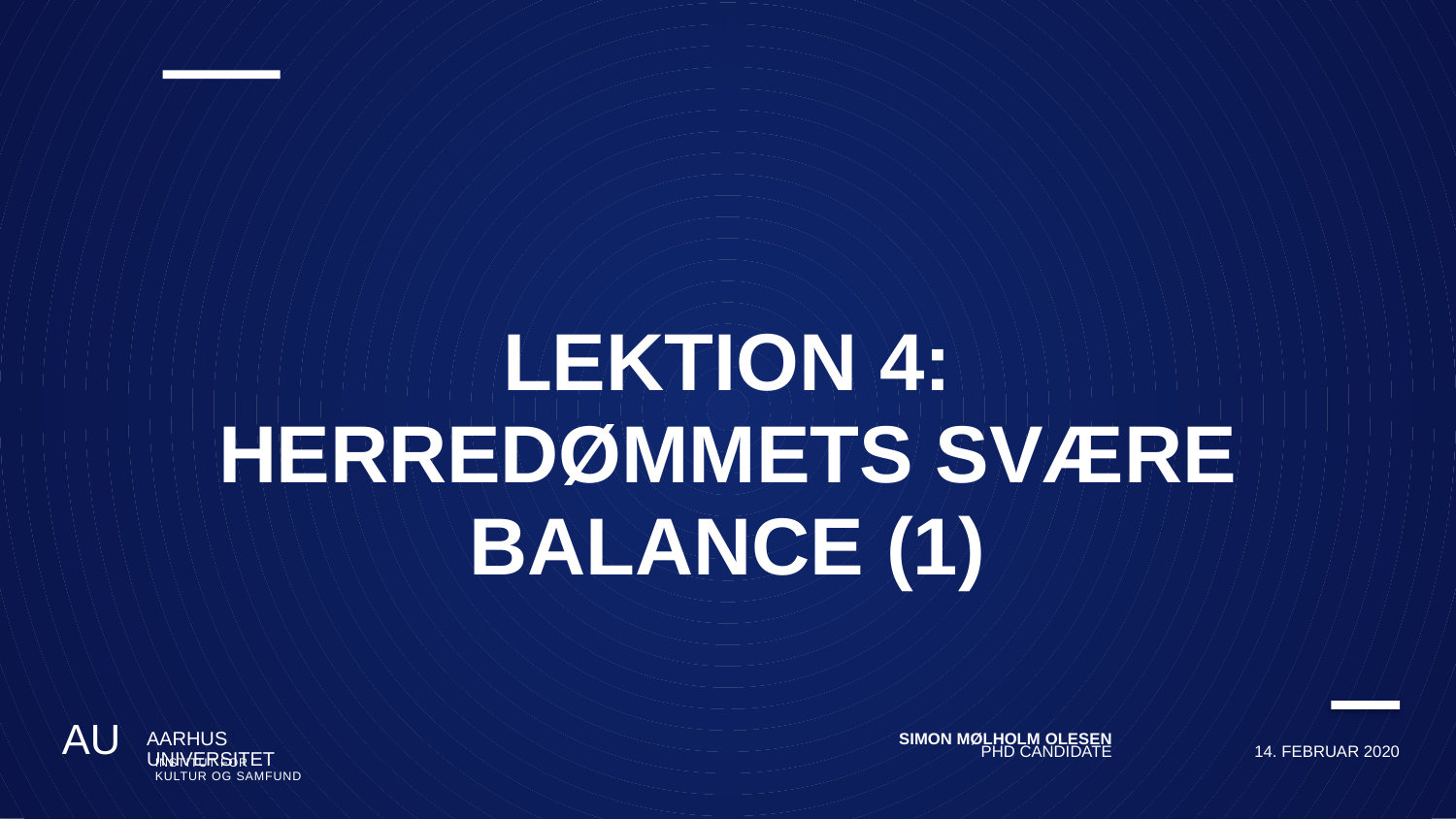

# Lektion 4: herredømmets svære balance (1)